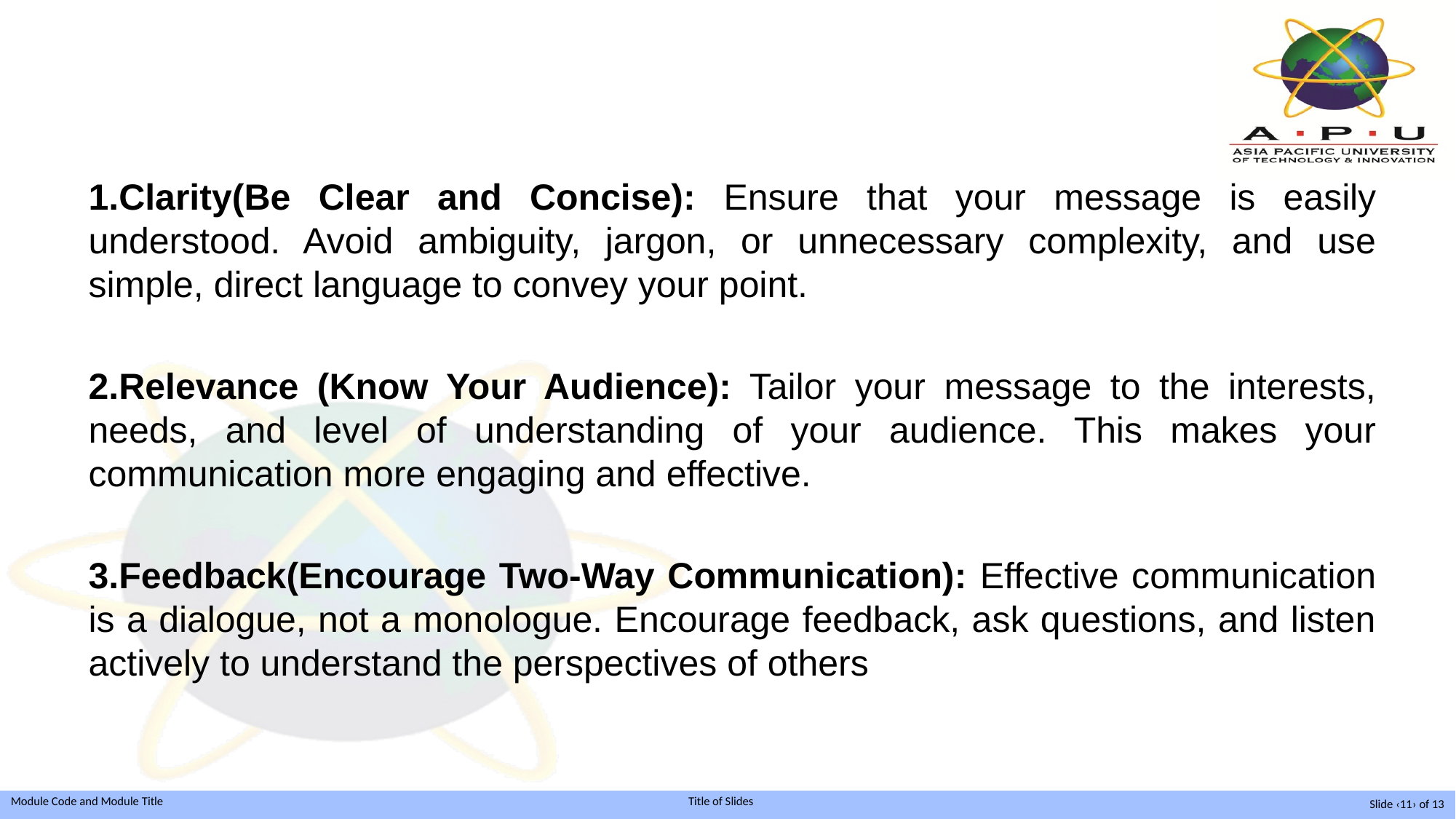

1.Clarity(Be Clear and Concise): Ensure that your message is easily understood. Avoid ambiguity, jargon, or unnecessary complexity, and use simple, direct language to convey your point.

2.Relevance (Know Your Audience): Tailor your message to the interests, needs, and level of understanding of your audience. This makes your communication more engaging and effective.

3.Feedback(Encourage Two-Way Communication): Effective communication is a dialogue, not a monologue. Encourage feedback, ask questions, and listen actively to understand the perspectives of others

Slide ‹11› of 13